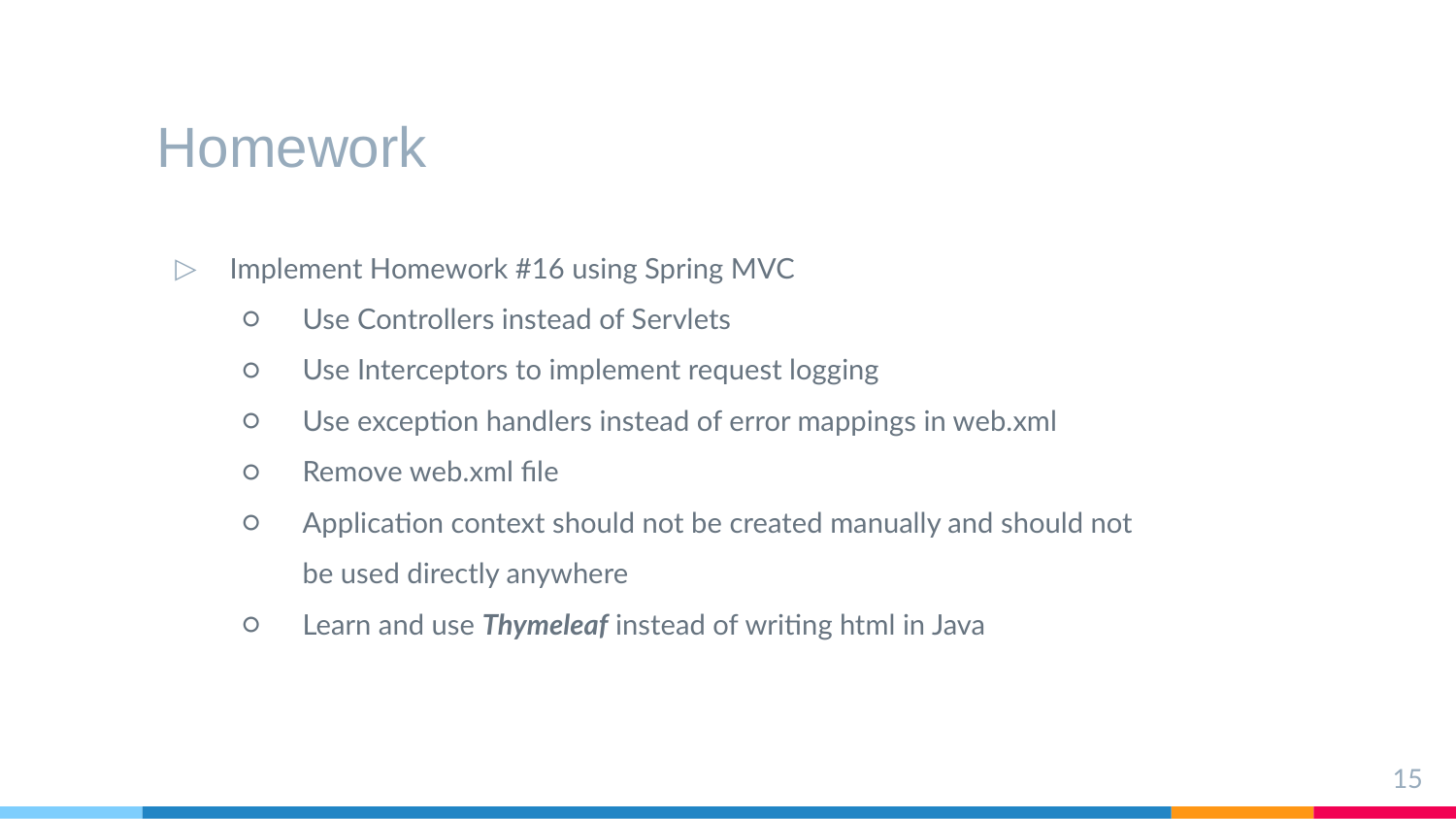

# Homework
Implement Homework #16 using Spring MVC
Use Controllers instead of Servlets
Use Interceptors to implement request logging
Use exception handlers instead of error mappings in web.xml
Remove web.xml file
Application context should not be created manually and should not be used directly anywhere
Learn and use Thymeleaf instead of writing html in Java
15